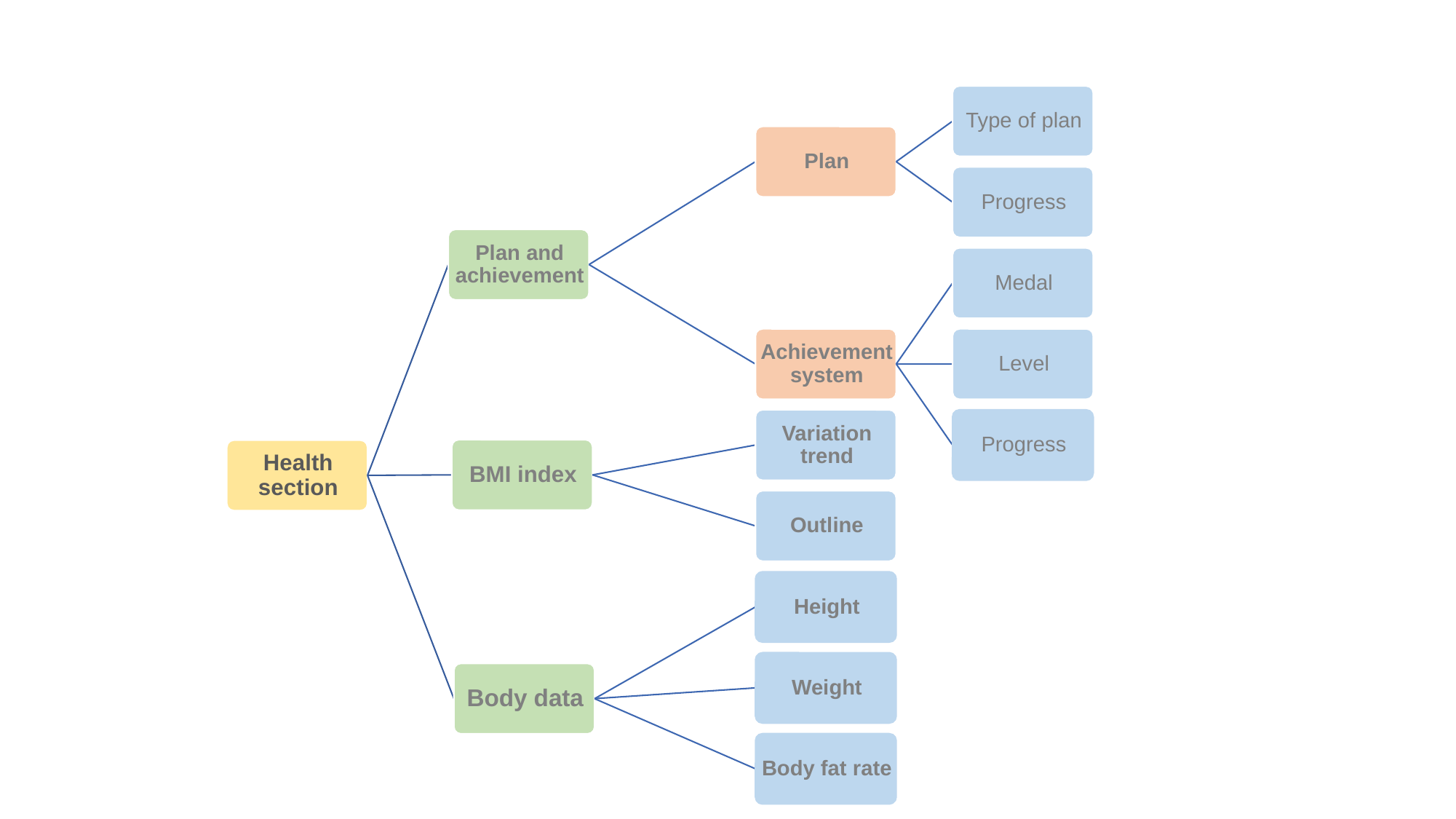

Health section

Plan and achievement

Plan

Type of plan

Progress

Achievement system

Medal

Level

Progress

BMI index

Variation trend

Outline

Body data

Height

Weight

Body fat rate